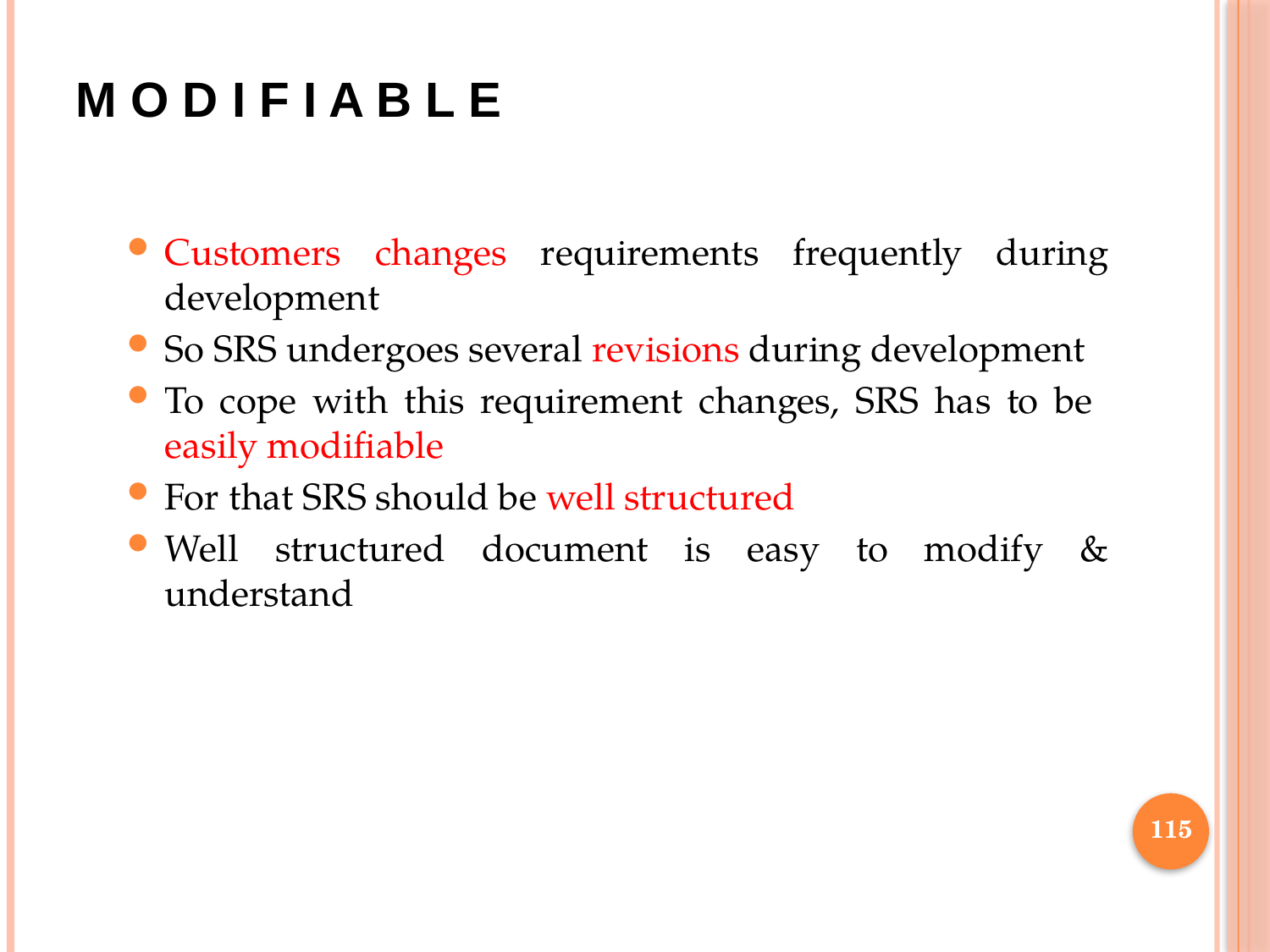

# M O D I F I A B L E
Customers changes requirements frequently during development
So SRS undergoes several revisions during development
To cope with this requirement changes, SRS has to be  easily modifiable
For that SRS should be well structured
Well structured document is easy to modify & understand

115